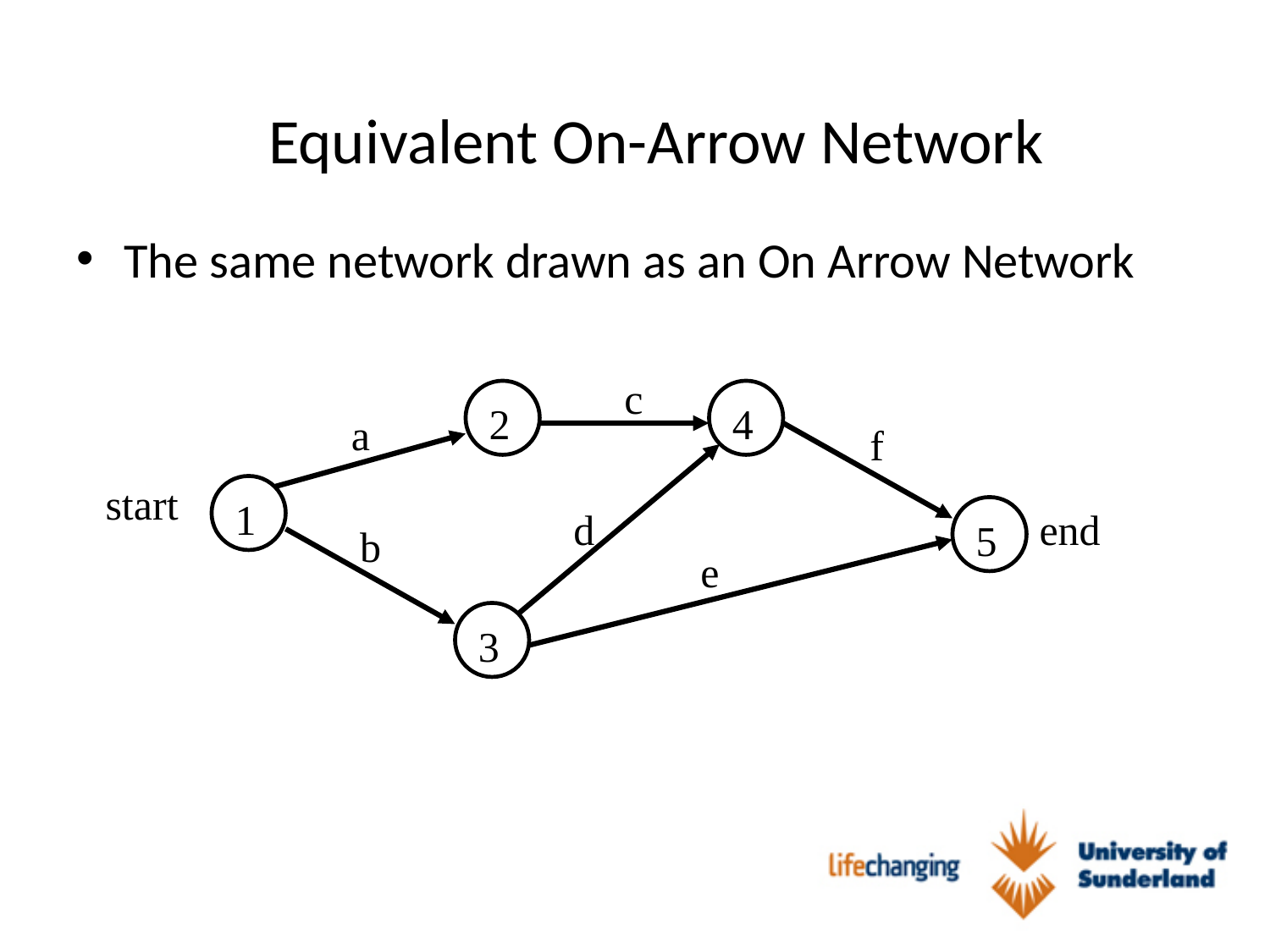

#
Equivalent On-Arrow Network
The same network drawn as an On Arrow Network
c

2
4
a
f

start

1
d

end
5
b

e

3